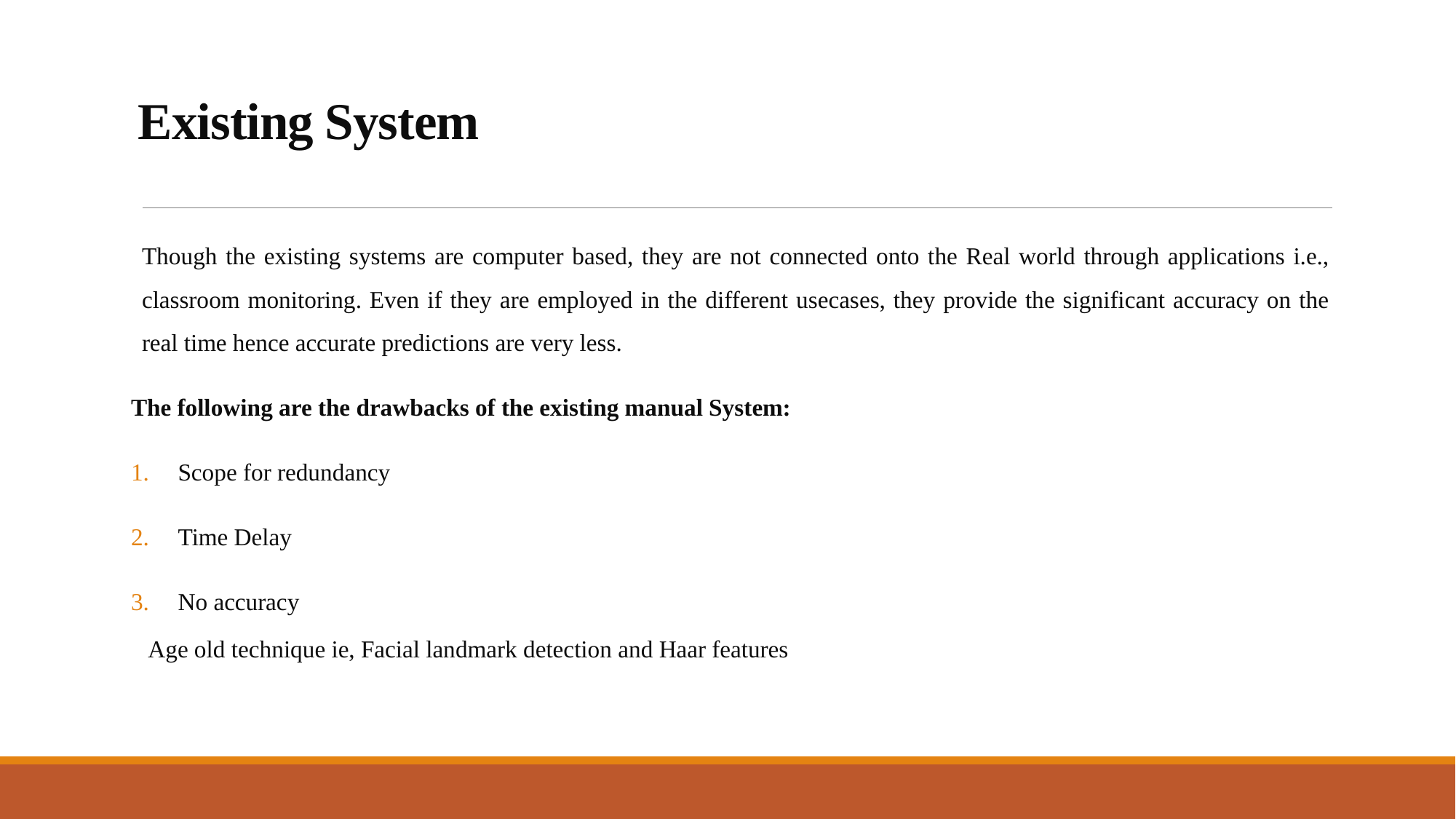

# Existing System
Though the existing systems are computer based, they are not connected onto the Real world through applications i.e., classroom monitoring. Even if they are employed in the different usecases, they provide the significant accuracy on the real time hence accurate predictions are very less.
The following are the drawbacks of the existing manual System:
 Scope for redundancy
 Time Delay
 No accuracy
 Age old technique ie, Facial landmark detection and Haar features